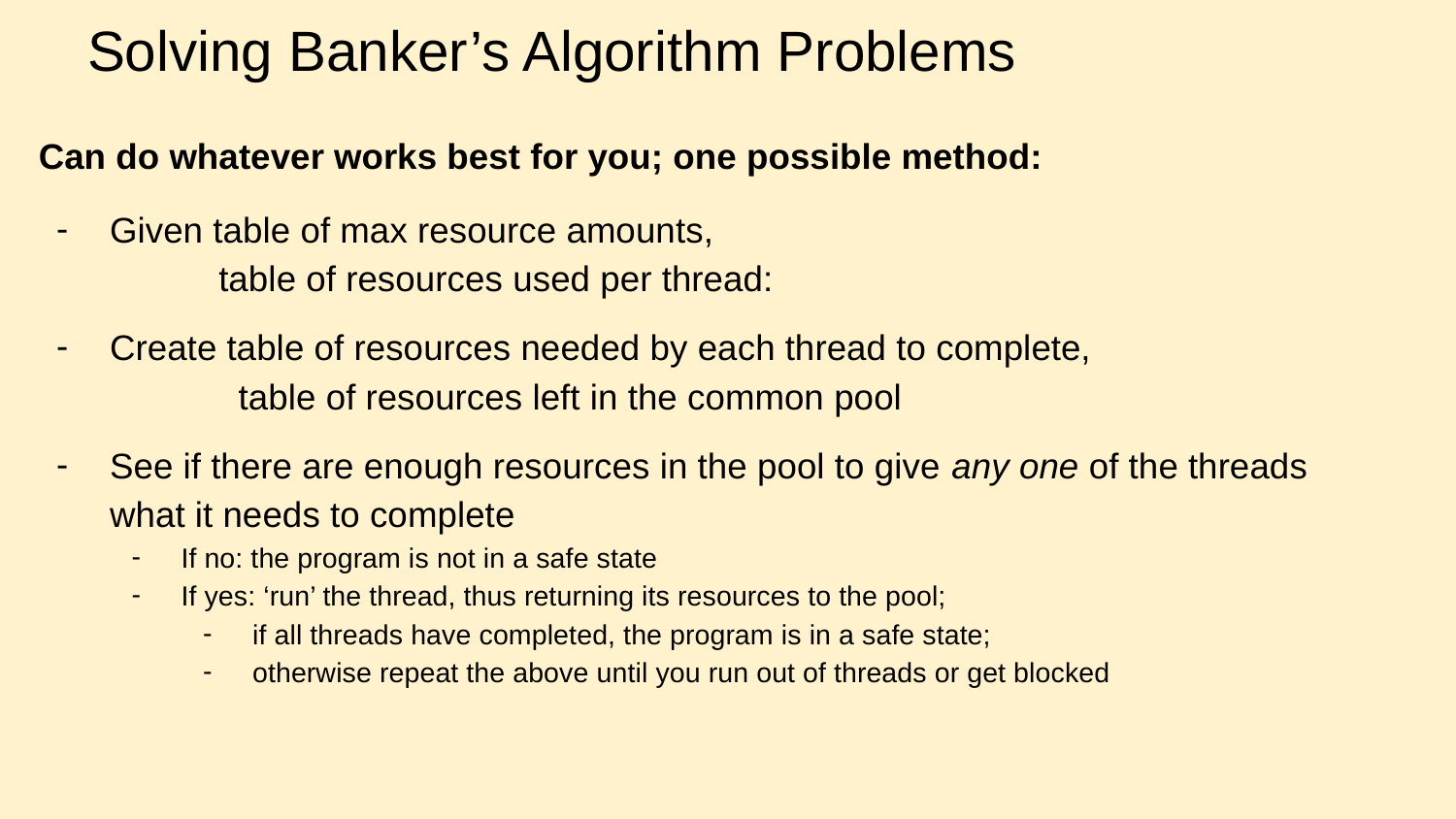

# Solving Banker’s Algorithm Problems
Can do whatever works best for you; one possible method:
Given table of max resource amounts,
           table of resources used per thread:
Create table of resources needed by each thread to complete,
             table of resources left in the common pool
See if there are enough resources in the pool to give any one of the threads what it needs to complete
If no: the program is not in a safe state
If yes: ‘run’ the thread, thus returning its resources to the pool;
if all threads have completed, the program is in a safe state;
otherwise repeat the above until you run out of threads or get blocked